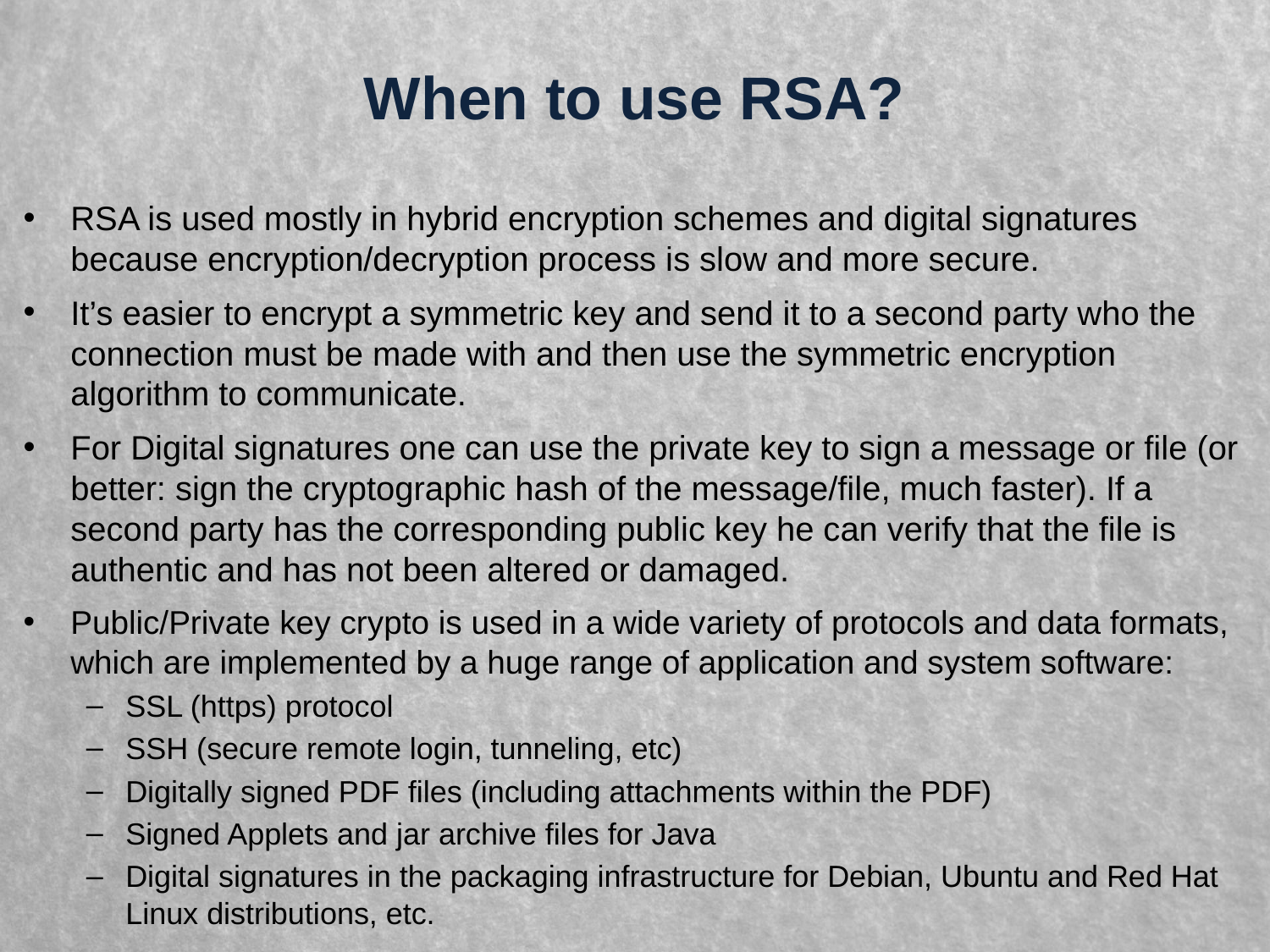

# When to use RSA?
RSA is used mostly in hybrid encryption schemes and digital signatures because encryption/decryption process is slow and more secure.
It’s easier to encrypt a symmetric key and send it to a second party who the connection must be made with and then use the symmetric encryption algorithm to communicate.
For Digital signatures one can use the private key to sign a message or file (or better: sign the cryptographic hash of the message/file, much faster). If a second party has the corresponding public key he can verify that the file is authentic and has not been altered or damaged.
Public/Private key crypto is used in a wide variety of protocols and data formats, which are implemented by a huge range of application and system software:
SSL (https) protocol
SSH (secure remote login, tunneling, etc)
Digitally signed PDF files (including attachments within the PDF)
Signed Applets and jar archive files for Java
Digital signatures in the packaging infrastructure for Debian, Ubuntu and Red Hat Linux distributions, etc.